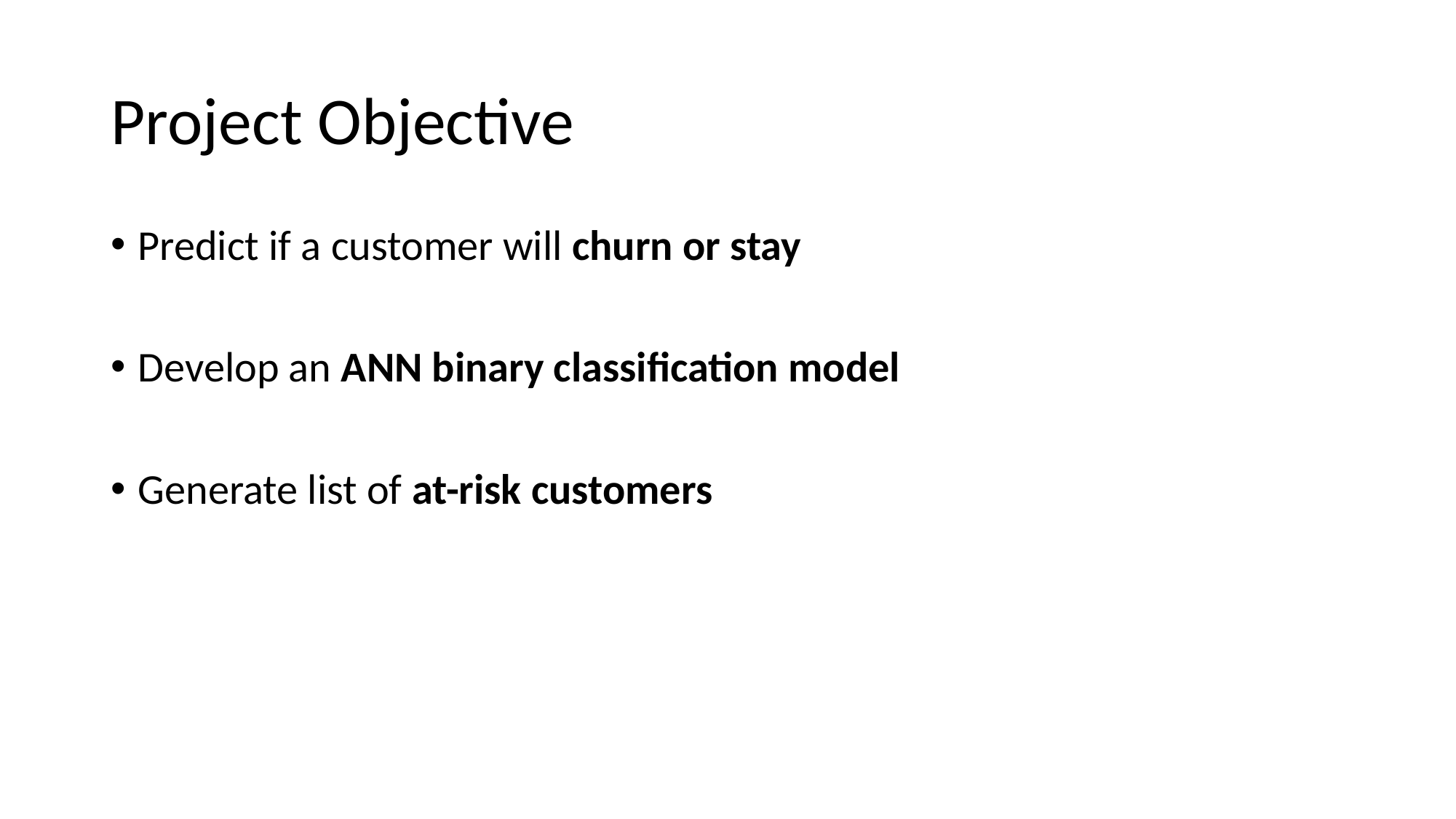

# Project Objective
Predict if a customer will churn or stay

Develop an ANN binary classification model

Generate list of at-risk customers